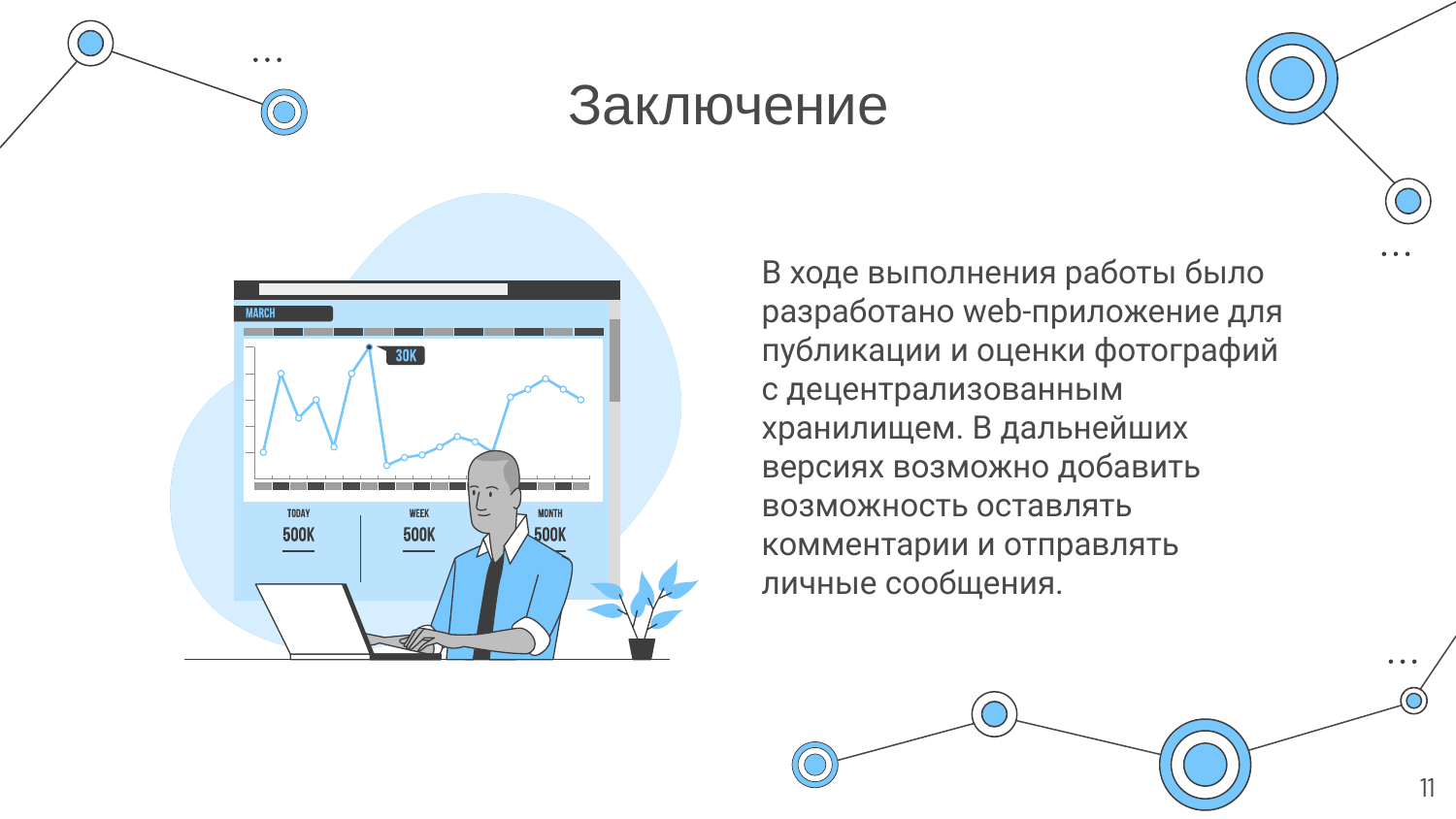

# Заключение

В ходе выполнения работы было разработано web-приложение для публикации и оценки фотографий с децентрализованным хранилищем. В дальнейших версиях возможно добавить возможность оставлять комментарии и отправлять личные сообщения.
11